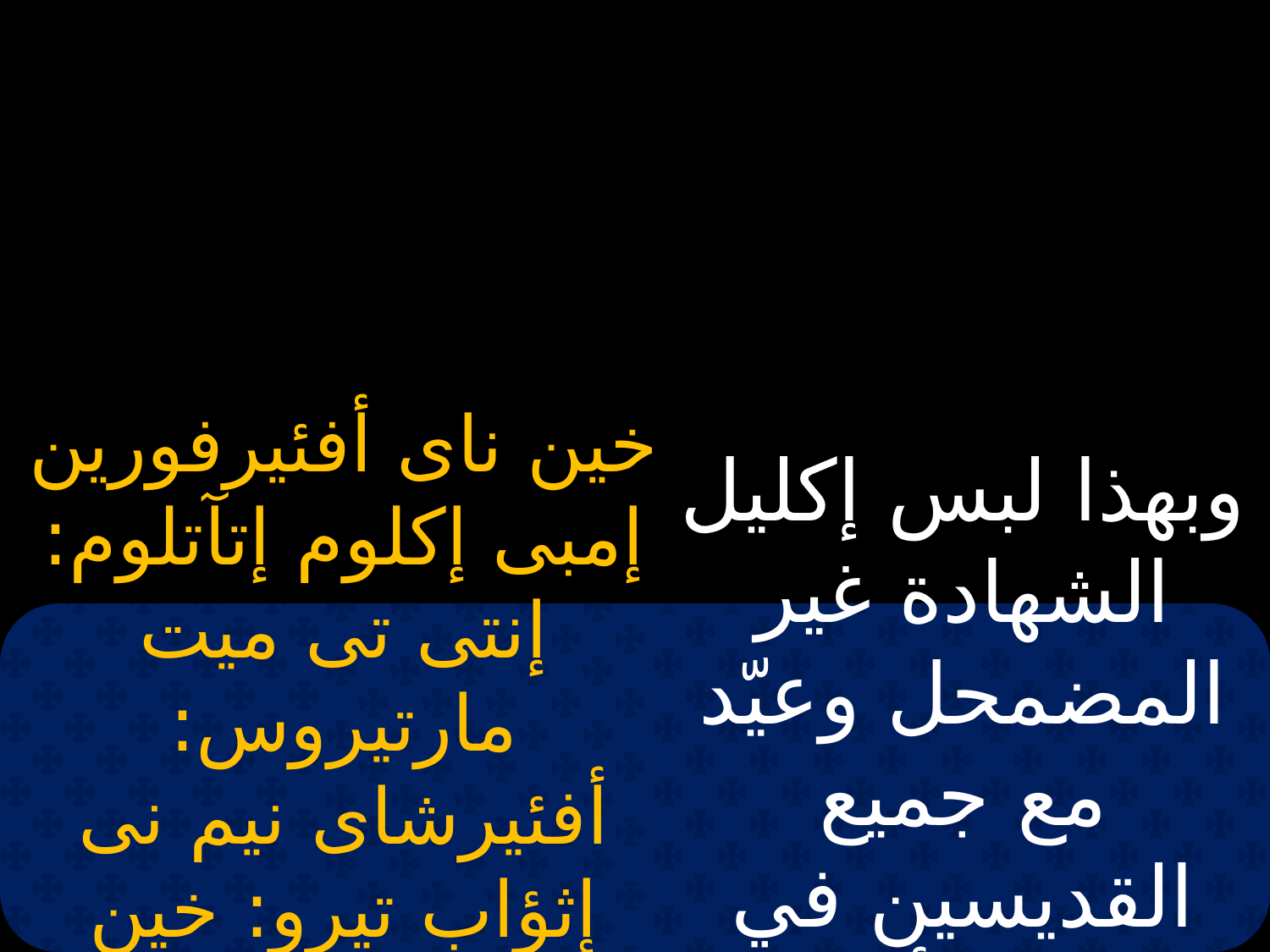

وبهذا لبس إكليل الشهادة غير المضمحل وعيّد مع جميع القديسين في كورة الأحياء.
خين ناى أفئيرفورين إمبى إكلوم إتآتلوم: إنتى تى ميت مارتيروس: أفئيرشاى نيم نى إثؤاب تيرو: خين إتخورا إنتى نى إتؤنخ.